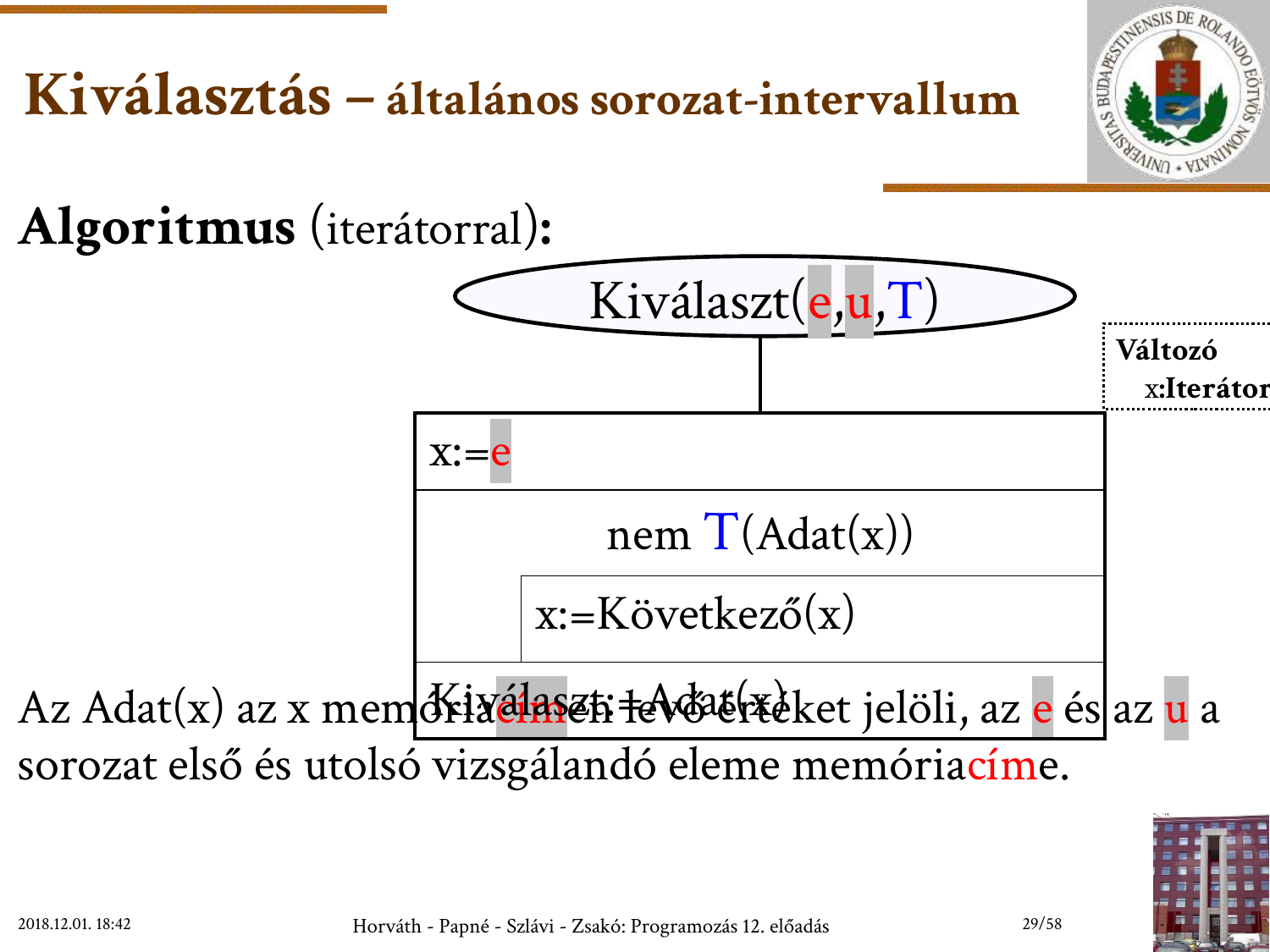

# Kiválasztás – általános sorozat-intervallum
Algoritmus (iterátorral):

Az Adat(x) az x memóriacímen levő értéket jelöli, az e és az u a sorozat első és utolsó vizsgálandó eleme memóriacíme.
Kiválaszt(e,u,T)
 Változó
     x:Iterátor
|  |  |  |
| --- | --- | --- |
| x:=e |  |  |
| nem T(Adat(x)) |  |  |
|  | x:=Következő(x) |  |
| Kiválaszt:=Adat(x) |  |  |
2018.12.01. 18:42
Horváth - Papné - Szlávi - Zsakó: Programozás 12. előadás
29/58